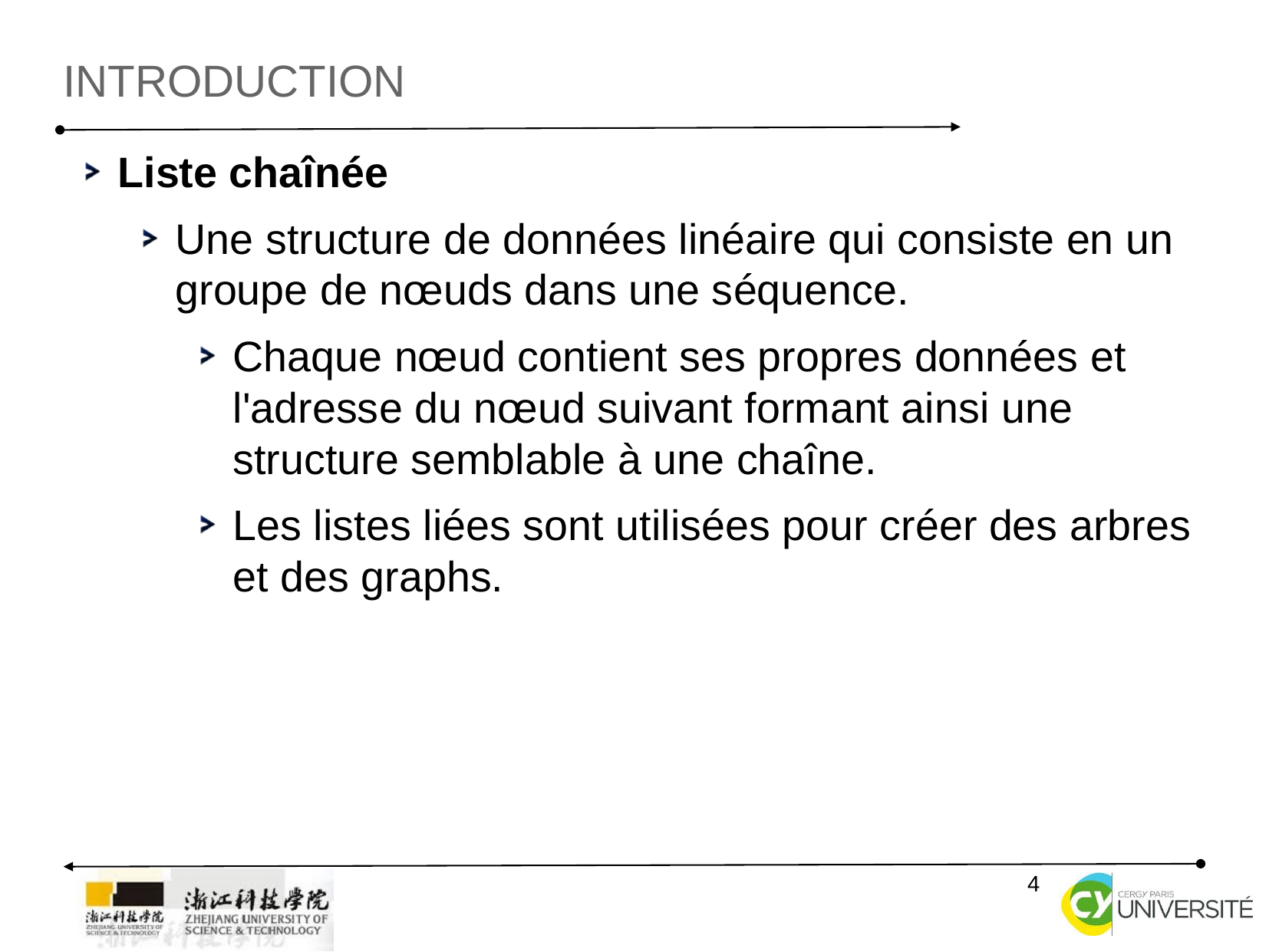

Introduction
Liste chaînée
Une structure de données linéaire qui consiste en un groupe de nœuds dans une séquence.
Chaque nœud contient ses propres données et l'adresse du nœud suivant formant ainsi une structure semblable à une chaîne.
Les listes liées sont utilisées pour créer des arbres et des graphs.